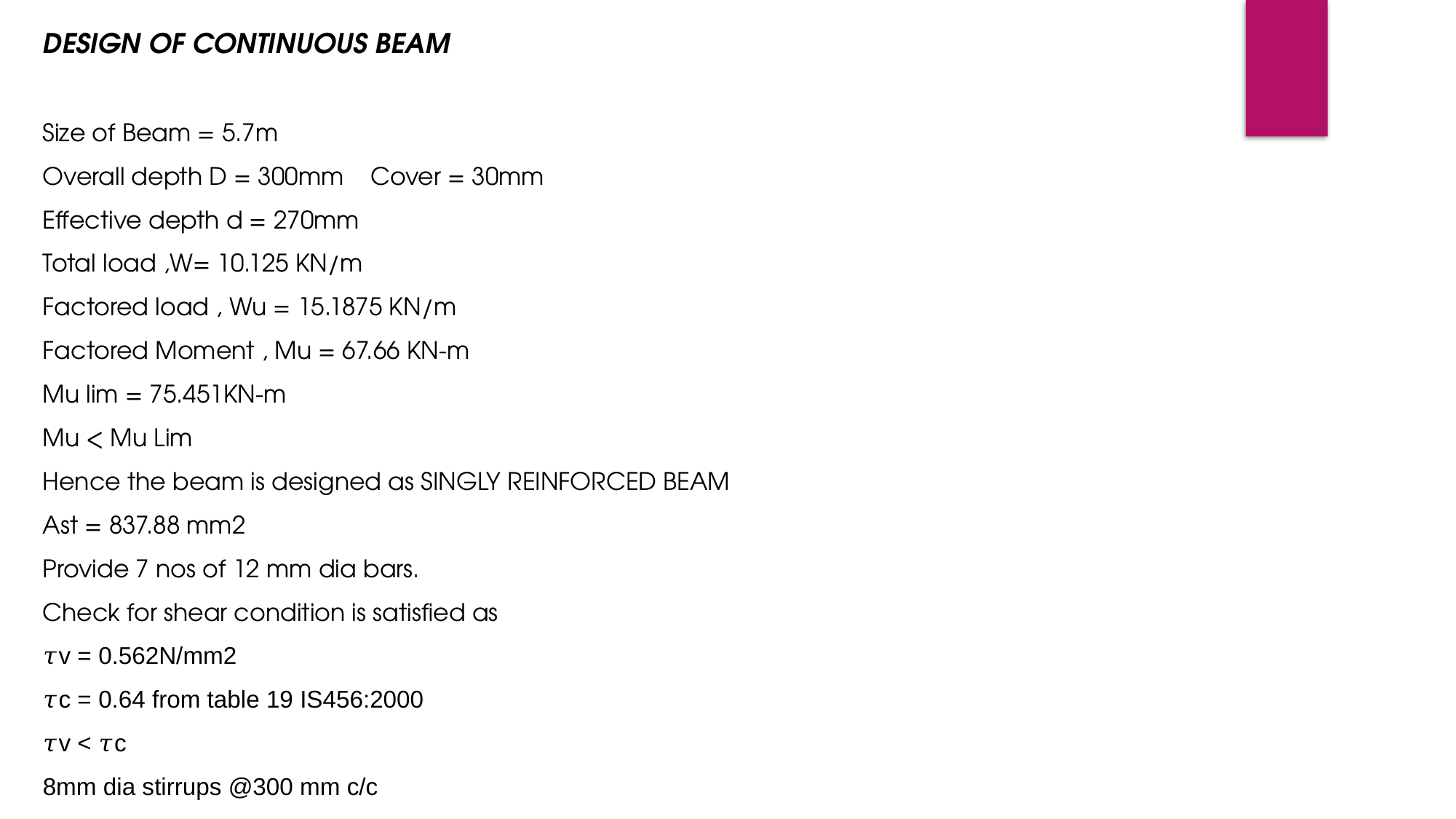

DESIGN OF CONTINUOUS BEAM

Size of Beam = 5.7m
Overall depth D = 300mm    Cover = 30mm
Effective depth d = 270mm
Total load ,W= 10.125 KN/m
Factored load , Wu = 15.1875 KN/m
Factored Moment , Mu = 67.66 KN-m
Mu lim = 75.451KN-m
Mu < Mu Lim
Hence the beam is designed as SINGLY REINFORCED BEAM
Ast = 837.88 mm2
Provide 7 nos of 12 mm dia bars.
Check for shear condition is satisfied as
𝜏v = 0.562N/mm2
𝜏c = 0.64 from table 19 IS456:2000
𝜏v < 𝜏c
8mm dia stirrups @300 mm c/c